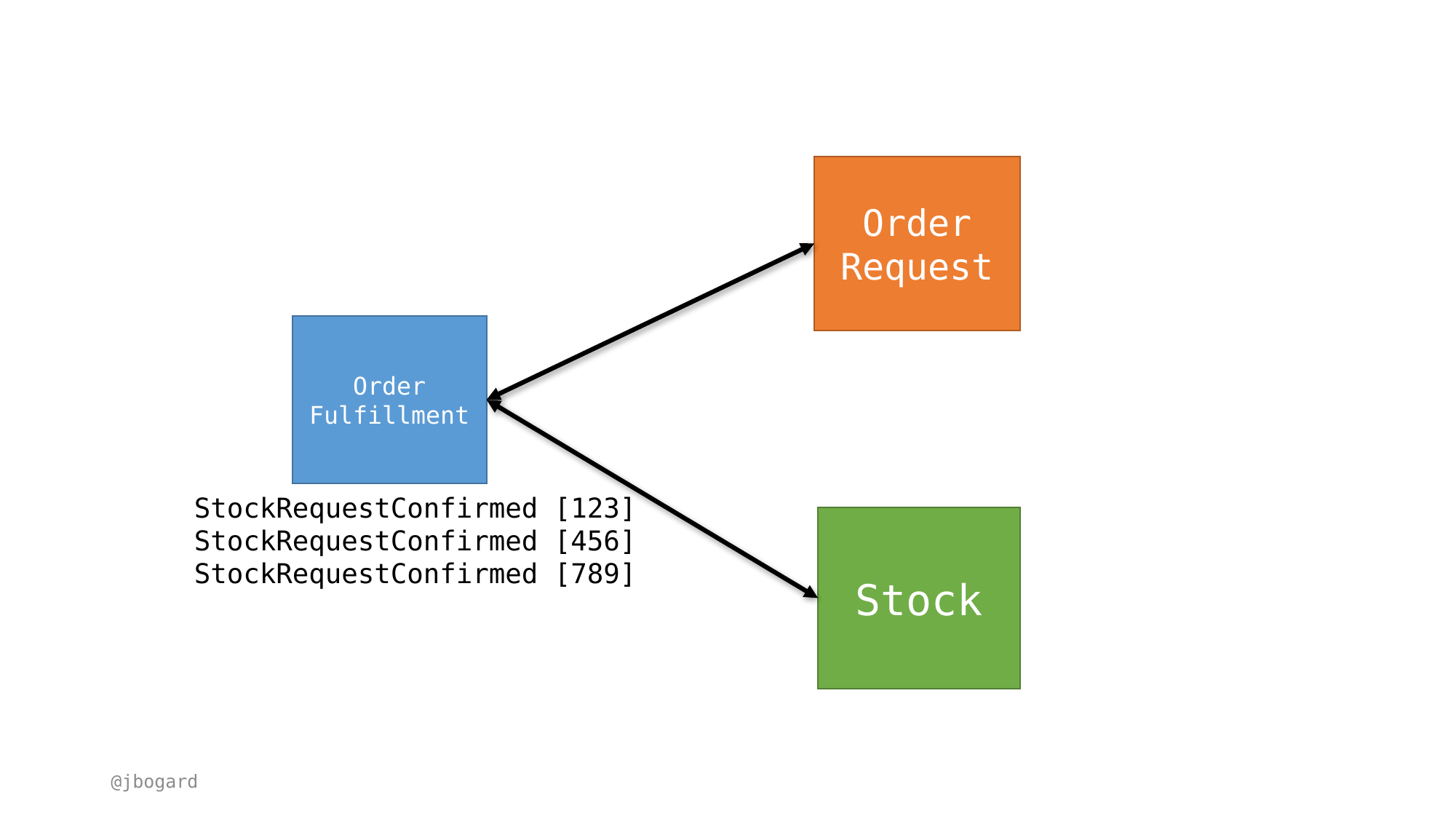

Order Request
Order Fulfillment
StockRequestConfirmed [123]
StockRequestConfirmed [456]
StockRequestConfirmed [789]
Stock
@jbogard